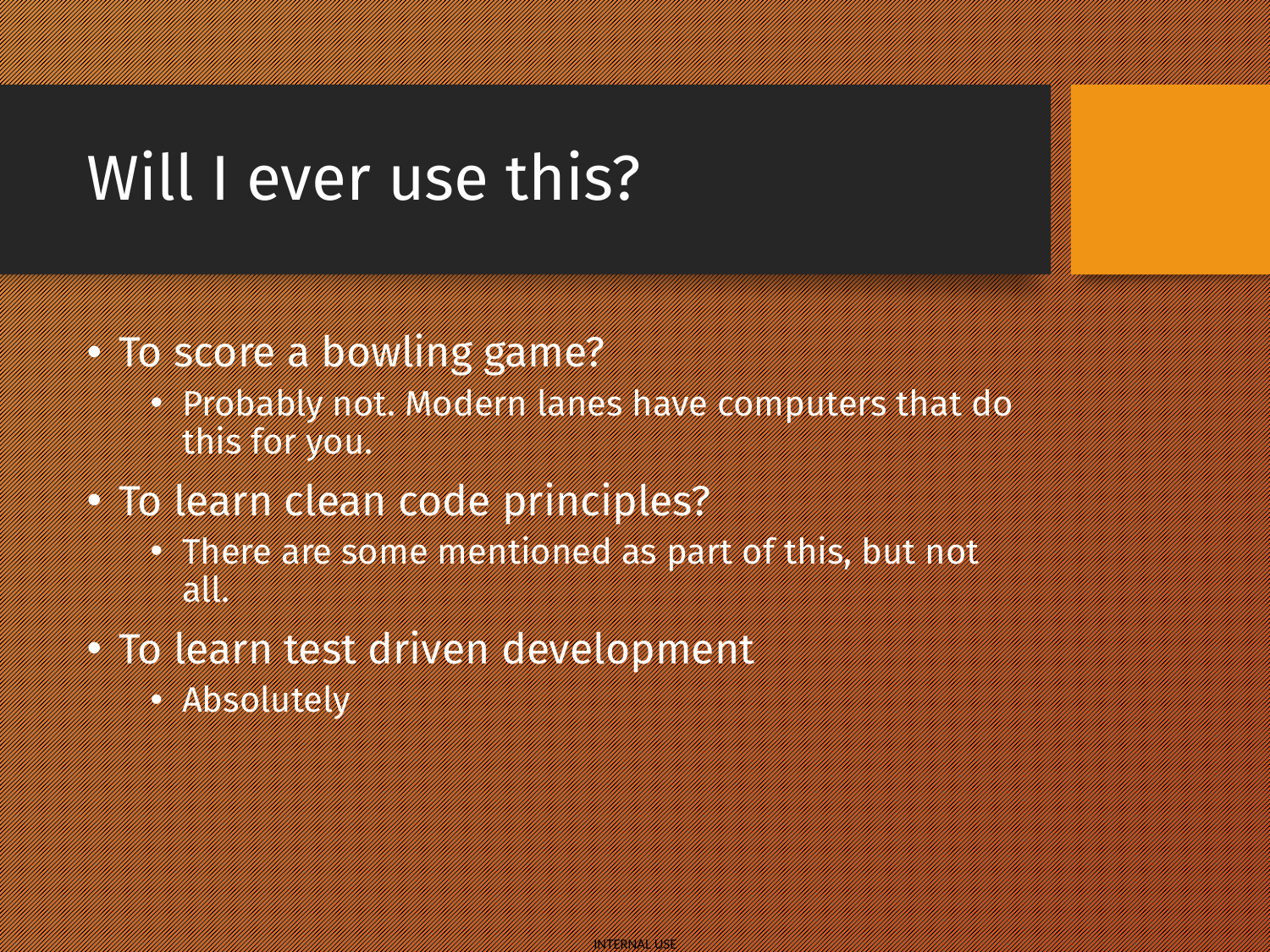

# Will I ever use this?
To score a bowling game?
Probably not. Modern lanes have computers that do this for you.
To learn clean code principles?
There are some mentioned as part of this, but not all.
To learn test driven development
Absolutely